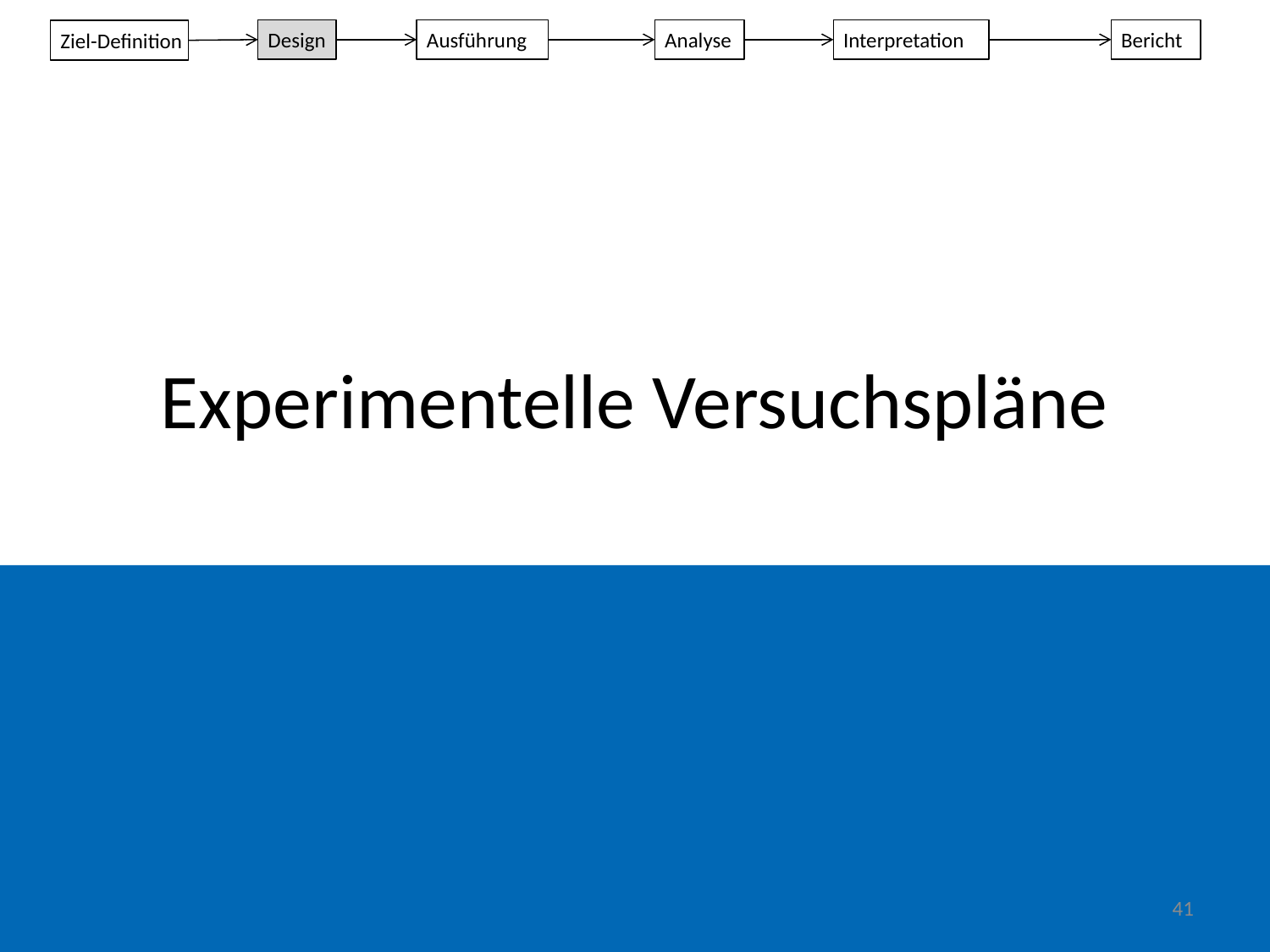

Design
Ausführung
Analyse
Interpretation
Bericht
Ziel-Definition
# Experimentelle Versuchspläne

41